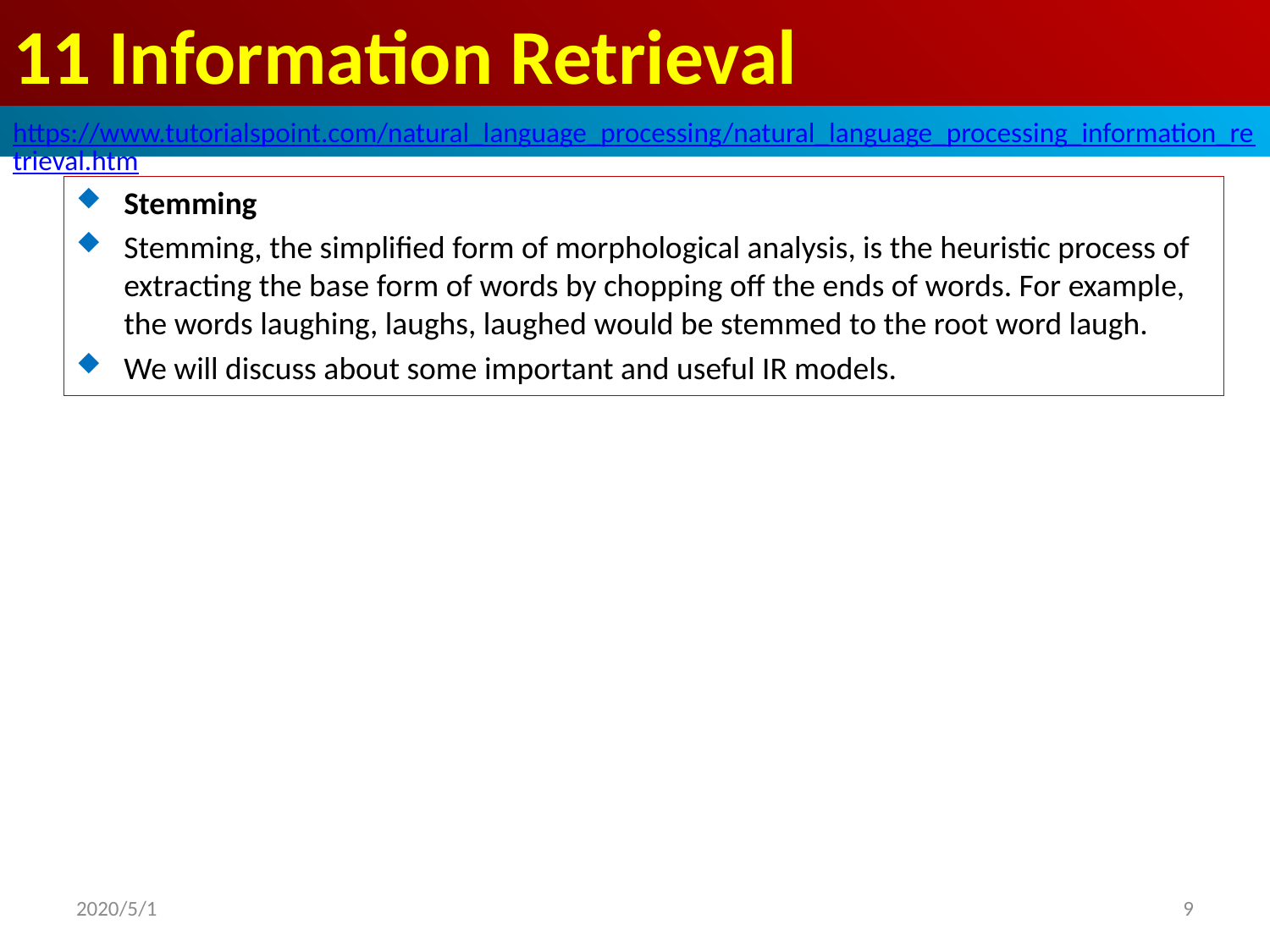

# 11 Information Retrieval
https://www.tutorialspoint.com/natural_language_processing/natural_language_processing_information_retrieval.htm
Stemming
Stemming, the simplified form of morphological analysis, is the heuristic process of extracting the base form of words by chopping off the ends of words. For example, the words laughing, laughs, laughed would be stemmed to the root word laugh.
We will discuss about some important and useful IR models.
2020/5/1
9